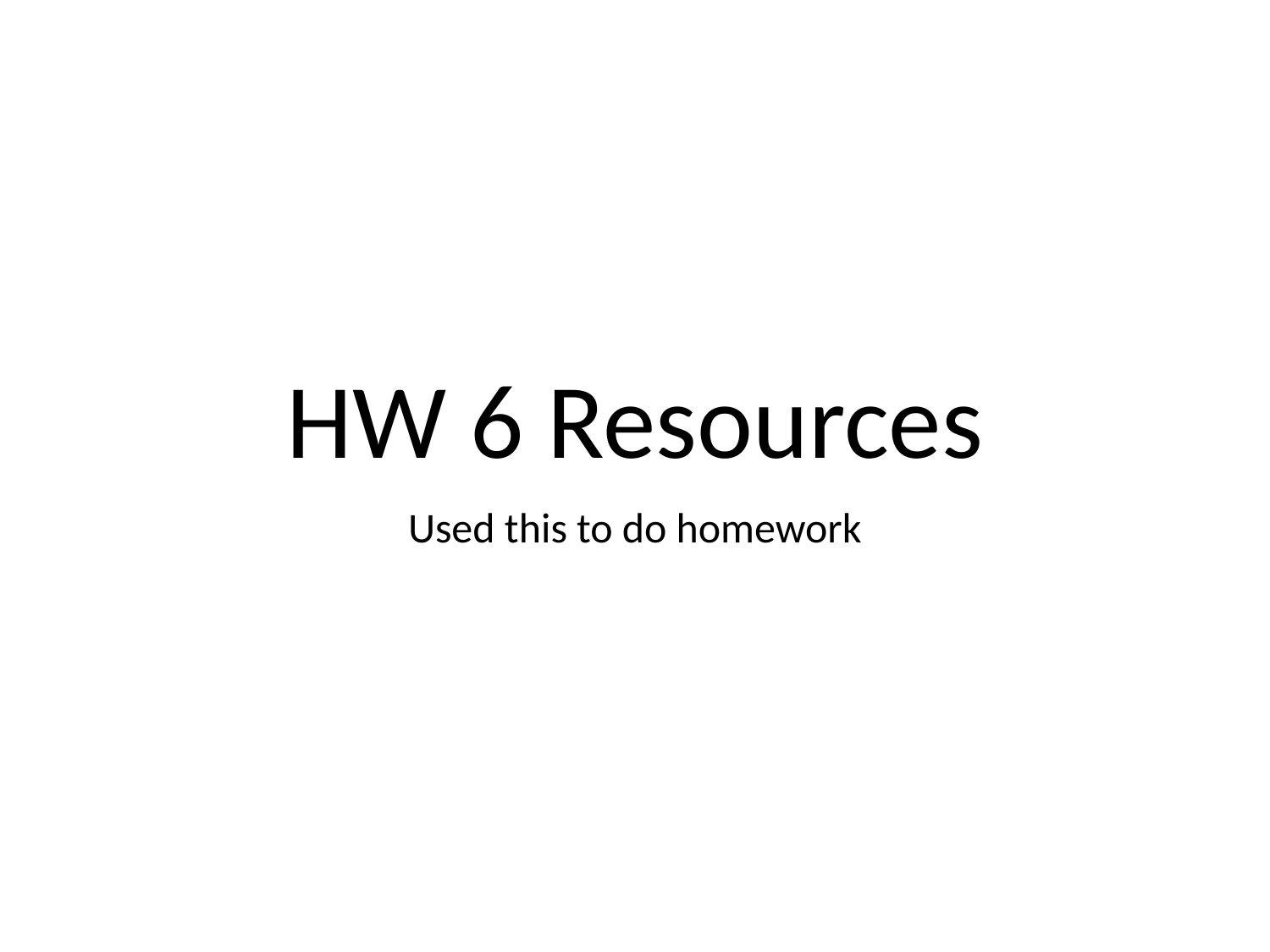

# HW 6 Resources
Used this to do homework